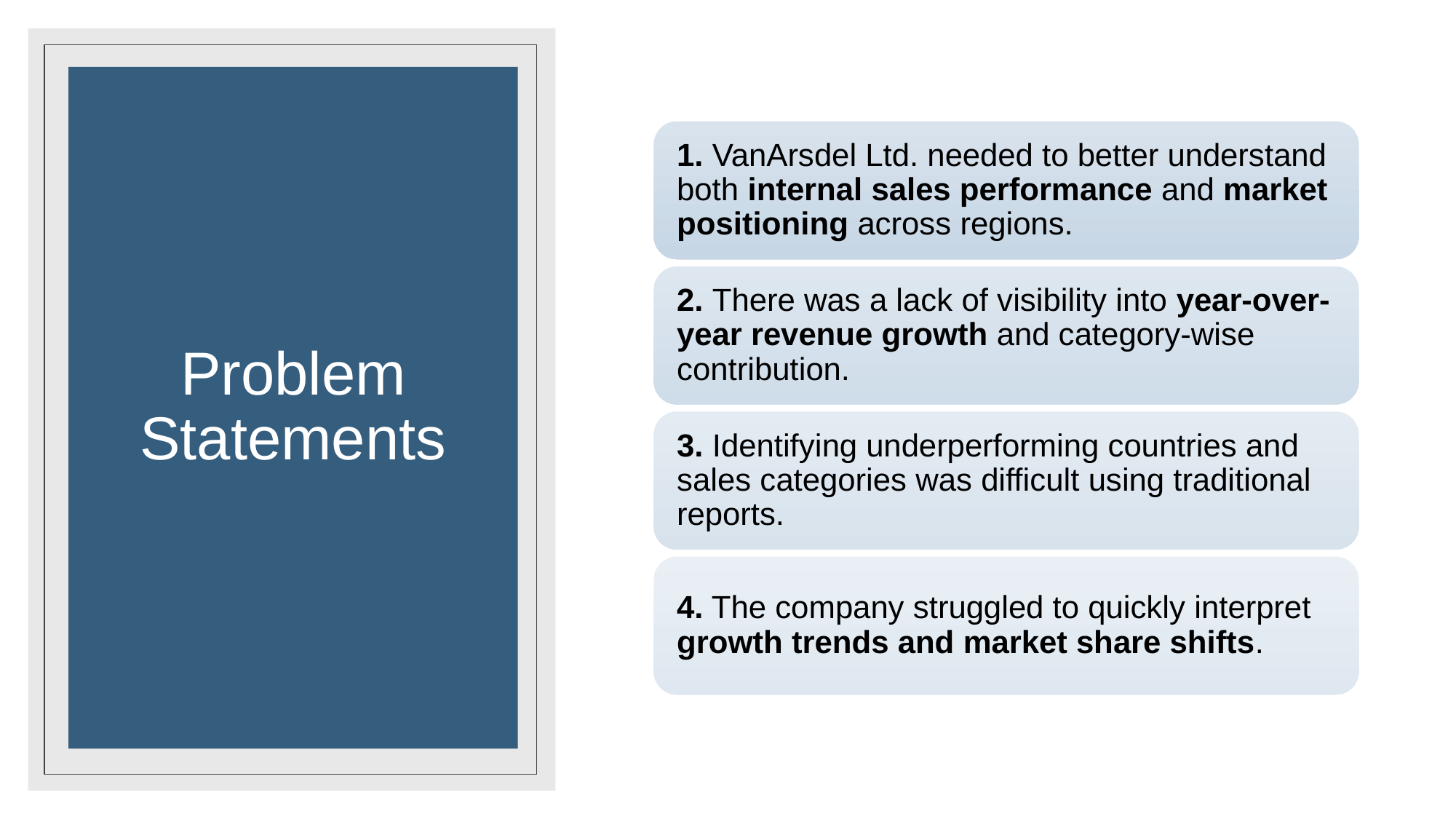

# Problem Statements
1. VanArsdel Ltd. needed to better understand both internal sales performance and market positioning across regions.
2. There was a lack of visibility into year-over-year revenue growth and category-wise contribution.
3. Identifying underperforming countries and sales categories was difficult using traditional reports.
4. The company struggled to quickly interpret growth trends and market share shifts.